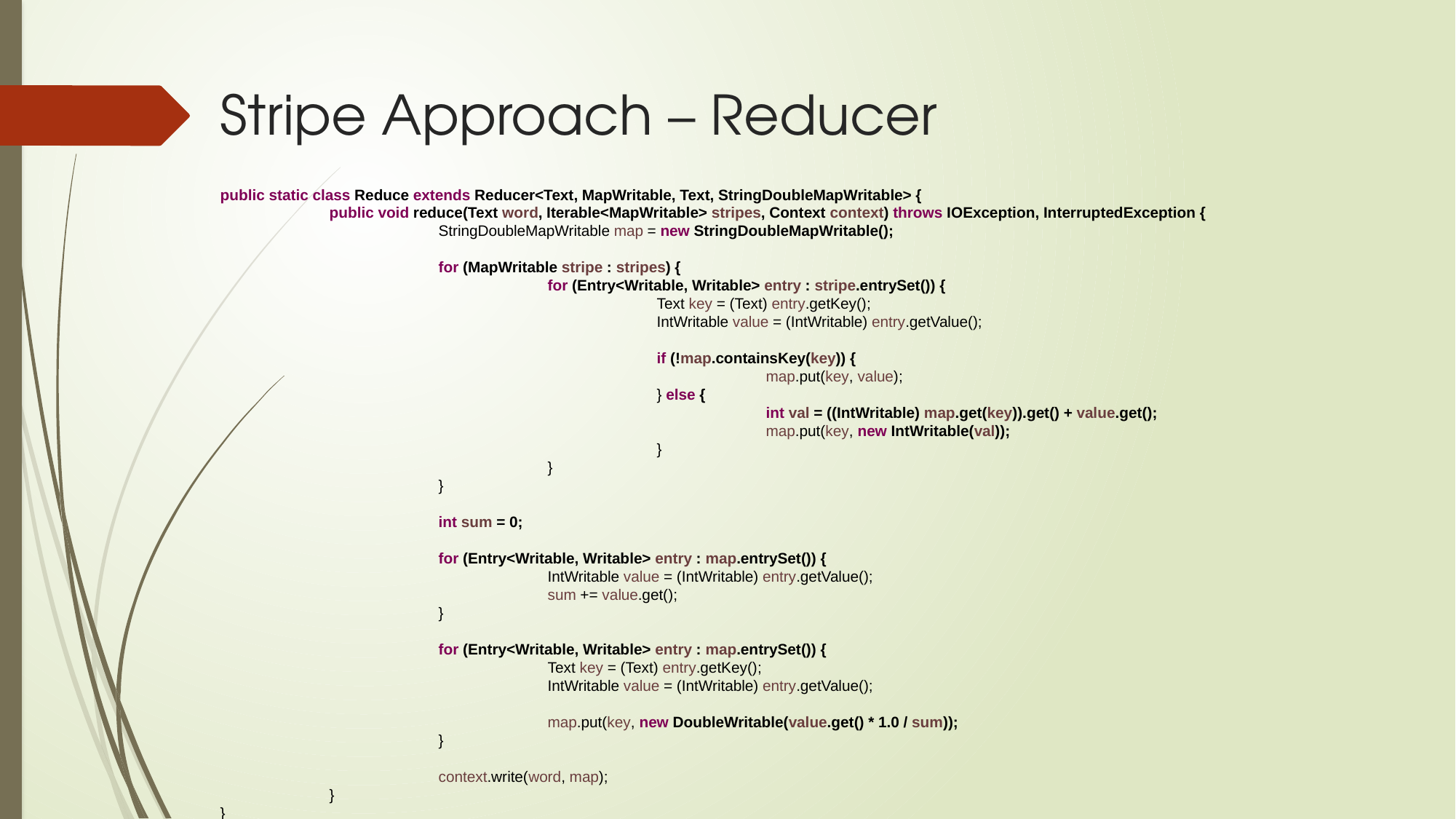

# Stripe Approach – Reducer
public static class Reduce extends Reducer<Text, MapWritable, Text, StringDoubleMapWritable> {
	public void reduce(Text word, Iterable<MapWritable> stripes, Context context) throws IOException, InterruptedException {
		StringDoubleMapWritable map = new StringDoubleMapWritable();

		for (MapWritable stripe : stripes) {
			for (Entry<Writable, Writable> entry : stripe.entrySet()) {
				Text key = (Text) entry.getKey();
				IntWritable value = (IntWritable) entry.getValue();

				if (!map.containsKey(key)) {
					map.put(key, value);
				} else {
					int val = ((IntWritable) map.get(key)).get() + value.get();
					map.put(key, new IntWritable(val));
				}
			}
		}

		int sum = 0;

		for (Entry<Writable, Writable> entry : map.entrySet()) {
			IntWritable value = (IntWritable) entry.getValue();
			sum += value.get();
		}

		for (Entry<Writable, Writable> entry : map.entrySet()) {
			Text key = (Text) entry.getKey();
			IntWritable value = (IntWritable) entry.getValue();

			map.put(key, new DoubleWritable(value.get() * 1.0 / sum));
		}

		context.write(word, map);
	}
}